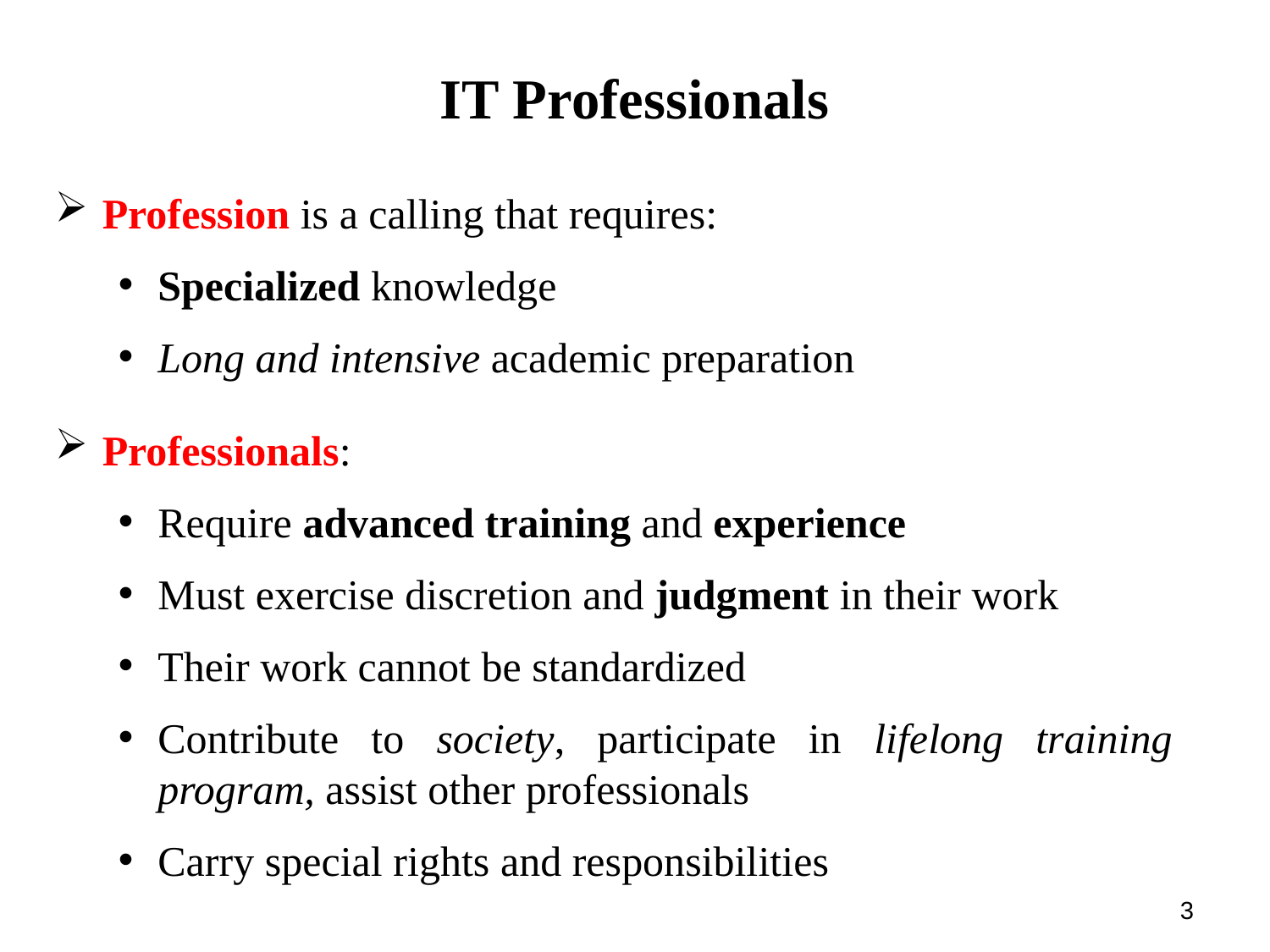

# IT Professionals
Profession is a calling that requires:
Specialized knowledge
Long and intensive academic preparation
Professionals:
Require advanced training and experience
Must exercise discretion and judgment in their work
Their work cannot be standardized
Contribute to society, participate in lifelong training program, assist other professionals
Carry special rights and responsibilities

3